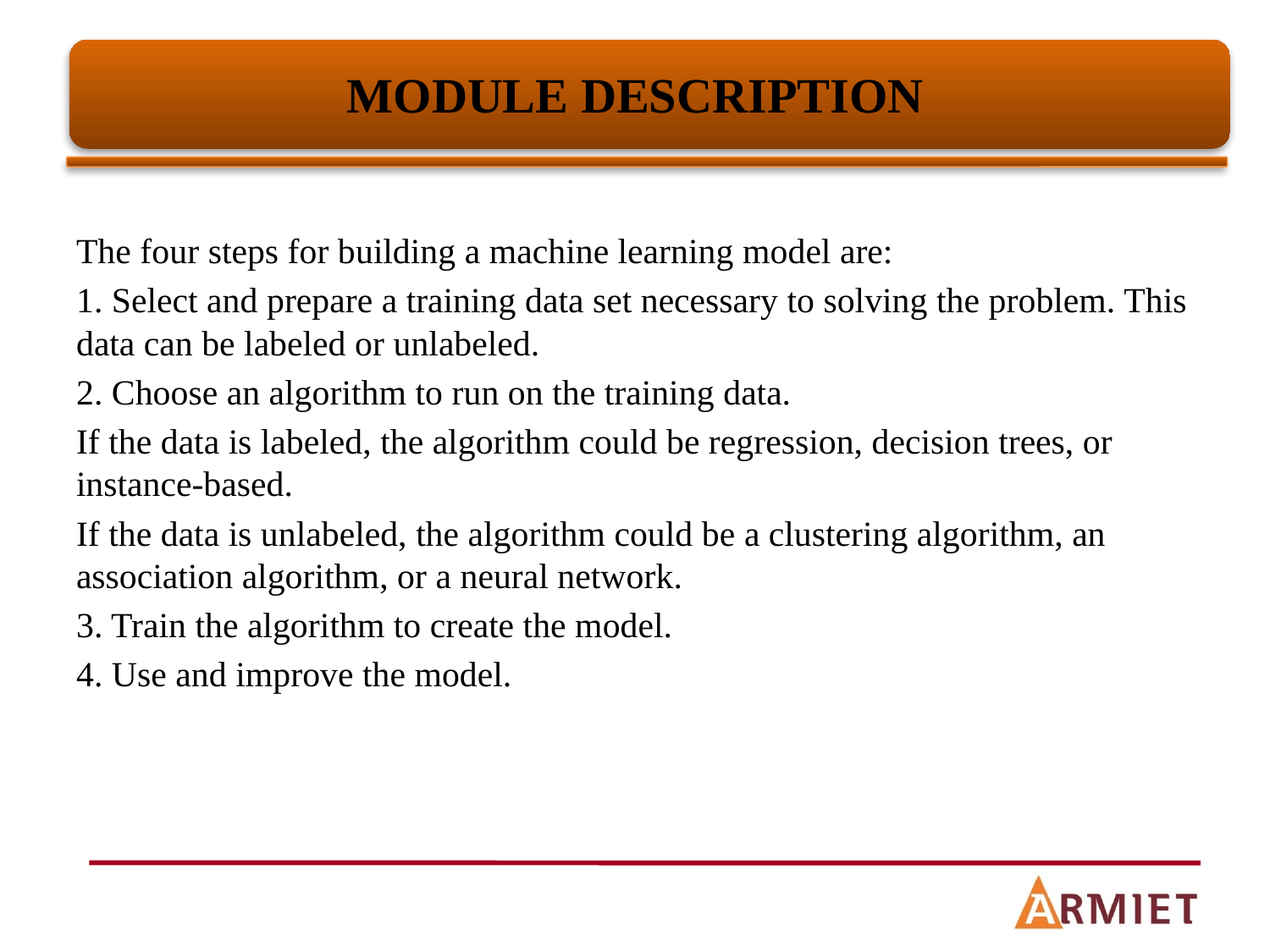

# MODULE DESCRIPTION
The four steps for building a machine learning model are:
1. Select and prepare a training data set necessary to solving the problem. This data can be labeled or unlabeled.
2. Choose an algorithm to run on the training data.
If the data is labeled, the algorithm could be regression, decision trees, or instance-based.
If the data is unlabeled, the algorithm could be a clustering algorithm, an association algorithm, or a neural network.
3. Train the algorithm to create the model.
4. Use and improve the model.